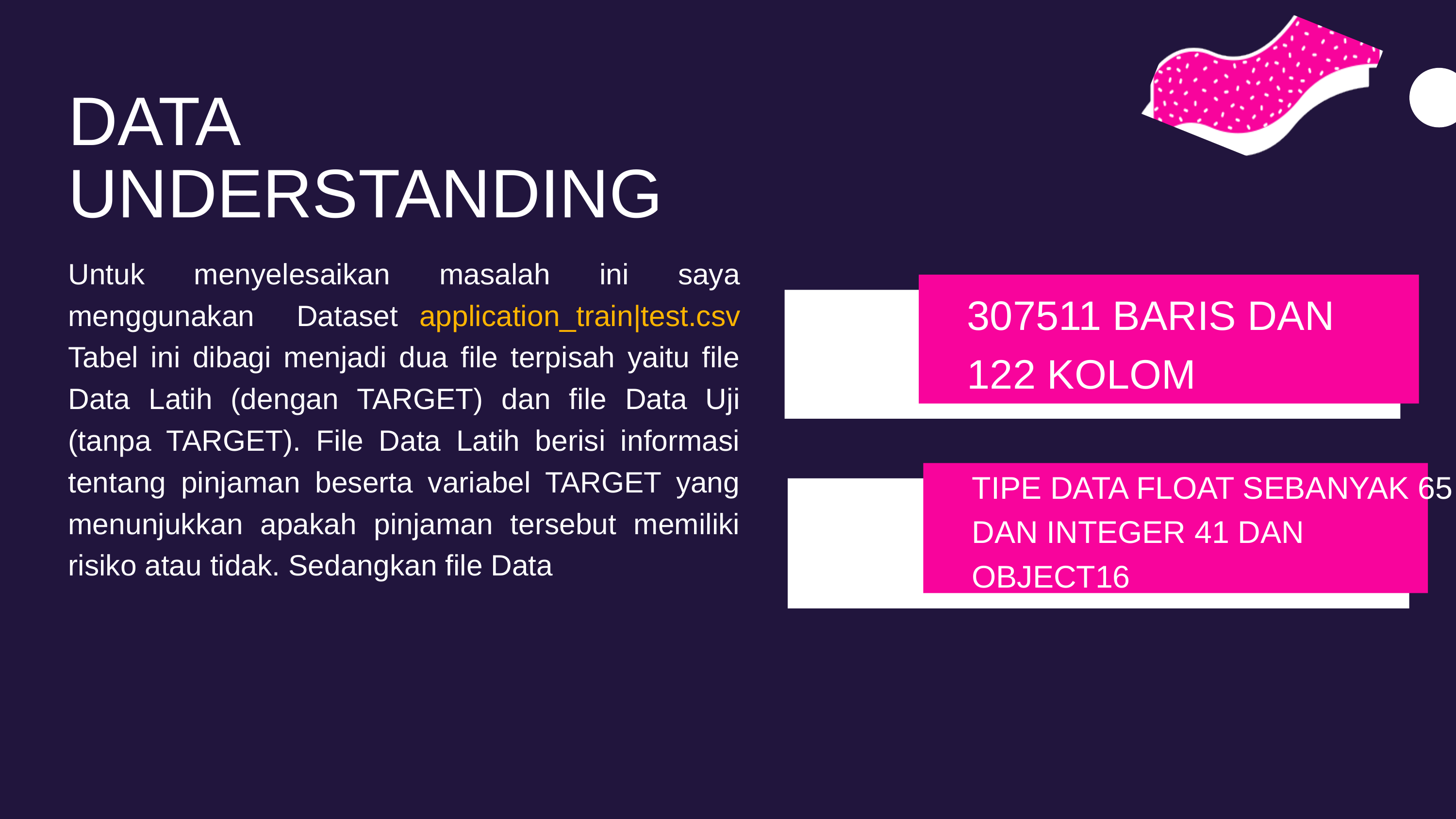

DATA UNDERSTANDING
Untuk menyelesaikan masalah ini saya menggunakan  Dataset application_train|test.csv Tabel ini dibagi menjadi dua file terpisah yaitu file Data Latih (dengan TARGET) dan file Data Uji (tanpa TARGET). File Data Latih berisi informasi tentang pinjaman beserta variabel TARGET yang menunjukkan apakah pinjaman tersebut memiliki risiko atau tidak. Sedangkan file Data

307511 BARIS DAN 122 KOLOM

TIPE DATA FLOAT SEBANYAK 65 DAN INTEGER 41 DAN OBJECT16